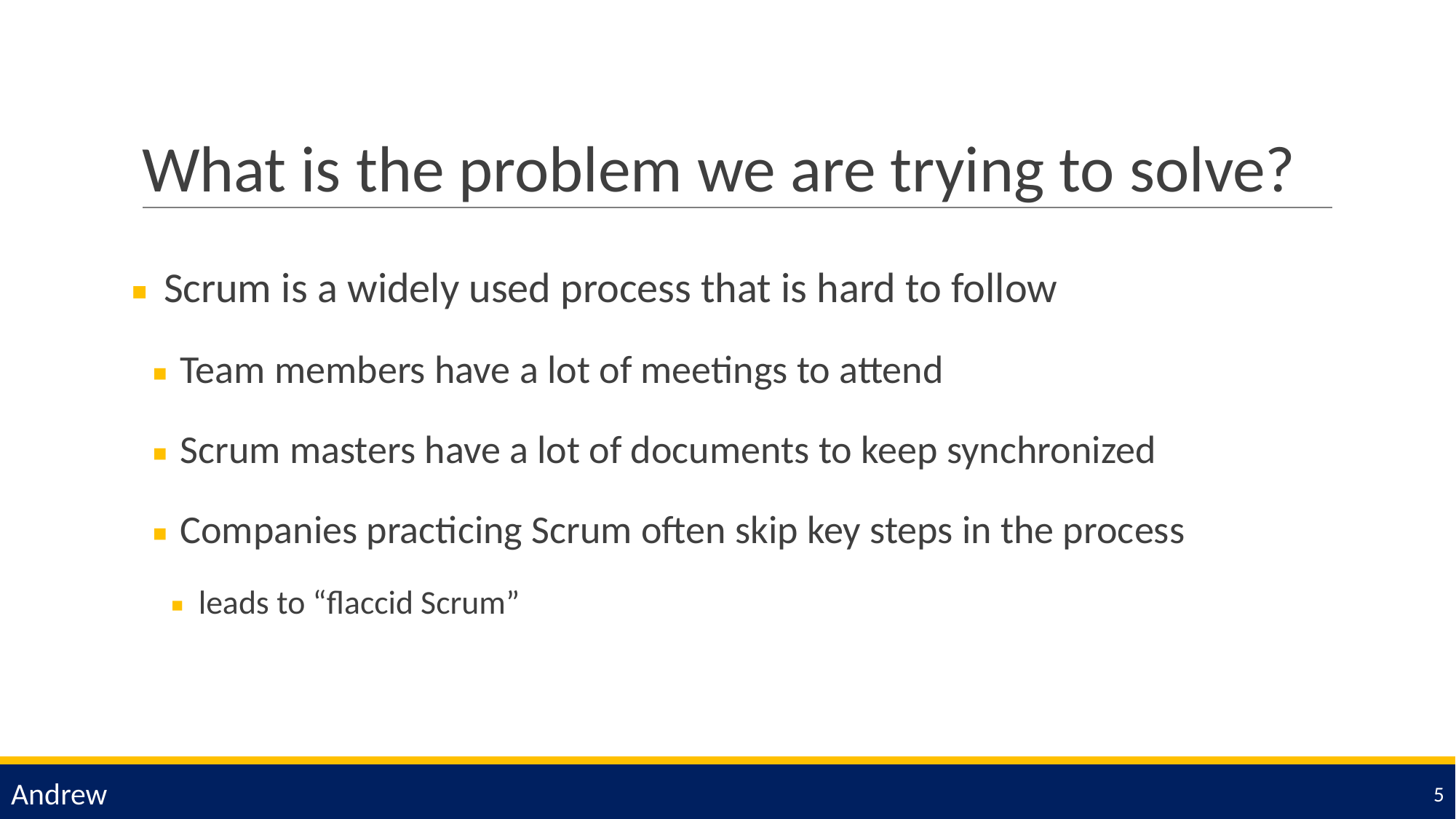

# What is the problem we are trying to solve?
Scrum is a widely used process that is hard to follow
Team members have a lot of meetings to attend
Scrum masters have a lot of documents to keep synchronized
Companies practicing Scrum often skip key steps in the process
leads to “flaccid Scrum”
Andrew
5